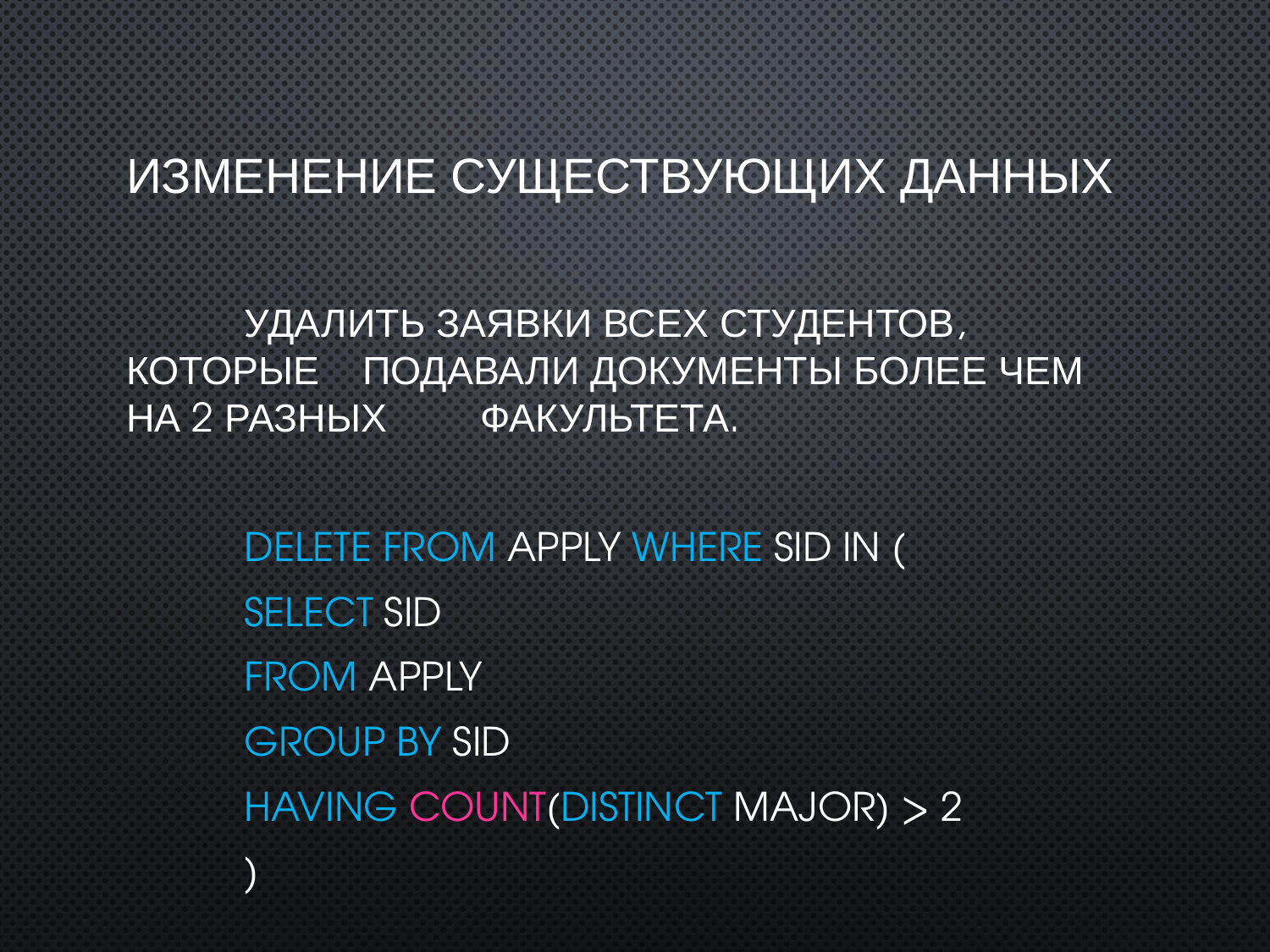

# ИЗМЕНЕНИЕ СУЩЕСТВУЮЩИХ ДАННЫХ
	Удалить заявки всех студентов, которые 	подавали документы более чем на 2 разных 	факультета.

	DELETE FROM APPLY WHERE sID in (
		SELECT sID
		FROM APPLY
		GROUP BY sID
		HAVING COUNT(DISTINCT major) > 2
	)